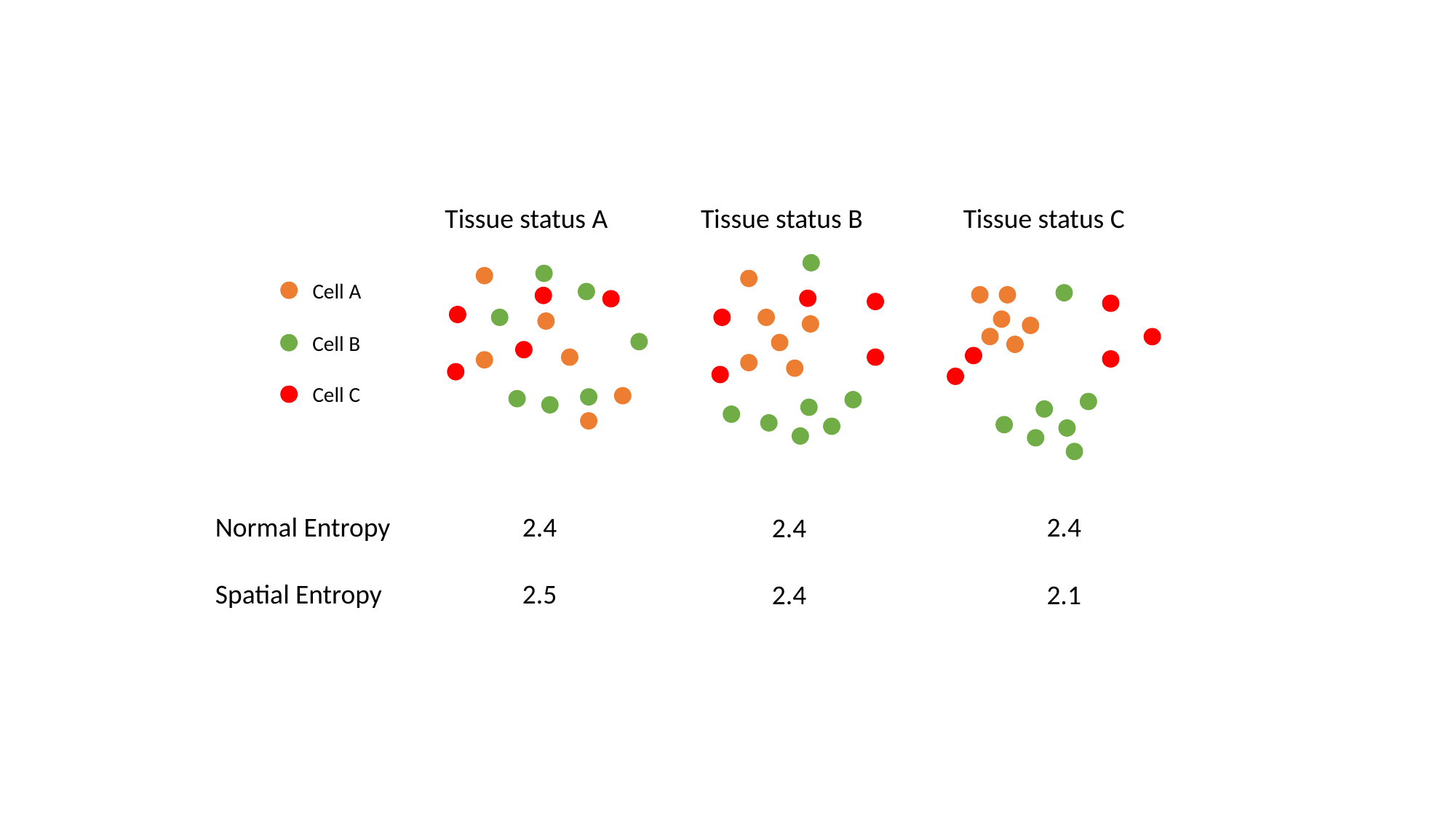

Tissue status A
Tissue status B
Tissue status C

Cell A

Cell B

Cell C

Normal Entropy
2.4
2.4
2.4
Spatial Entropy
2.5
2.1
2.4